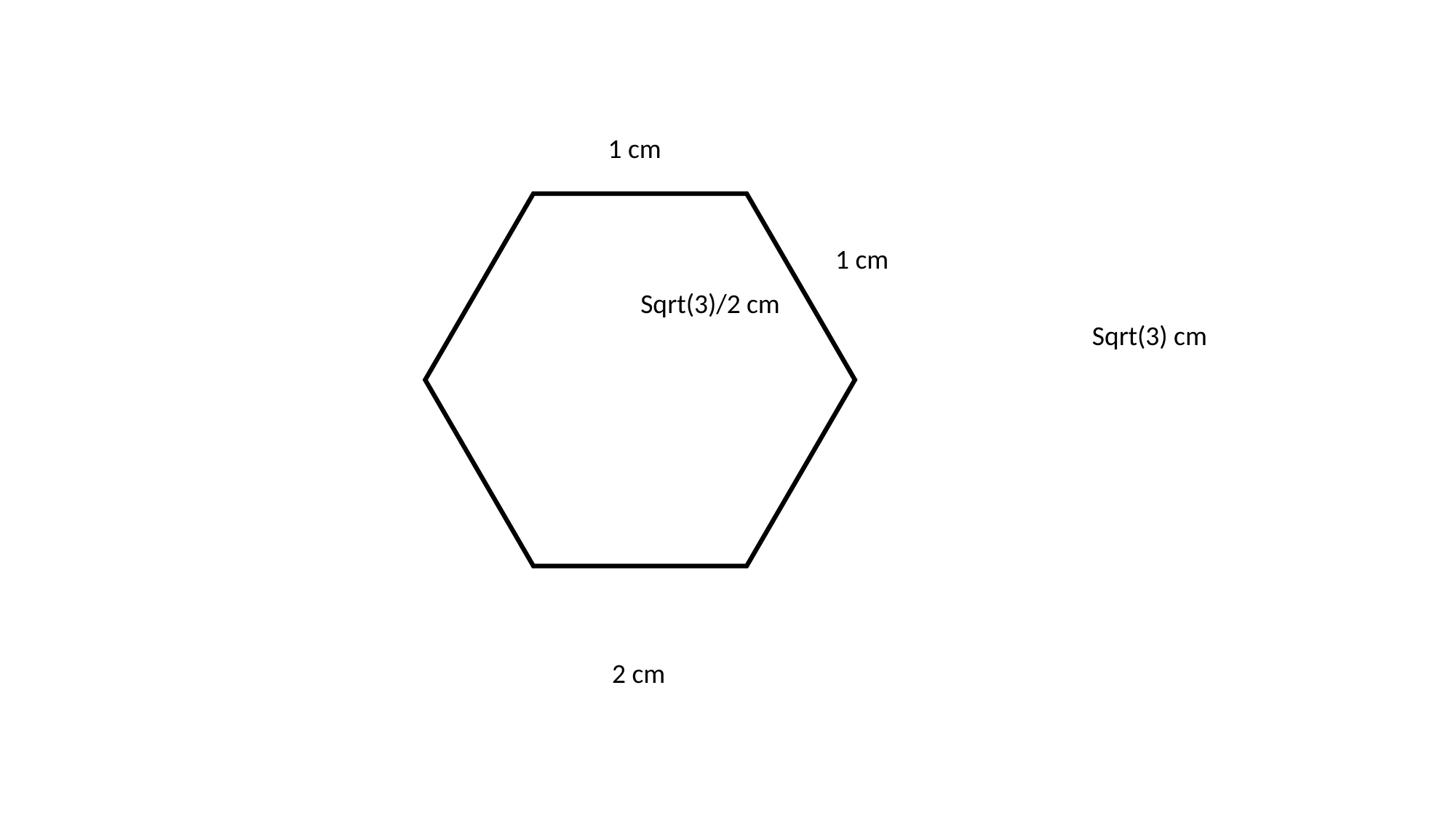

1 cm

1 cm
Sqrt(3)/2 cm
Sqrt(3) cm
2 cm